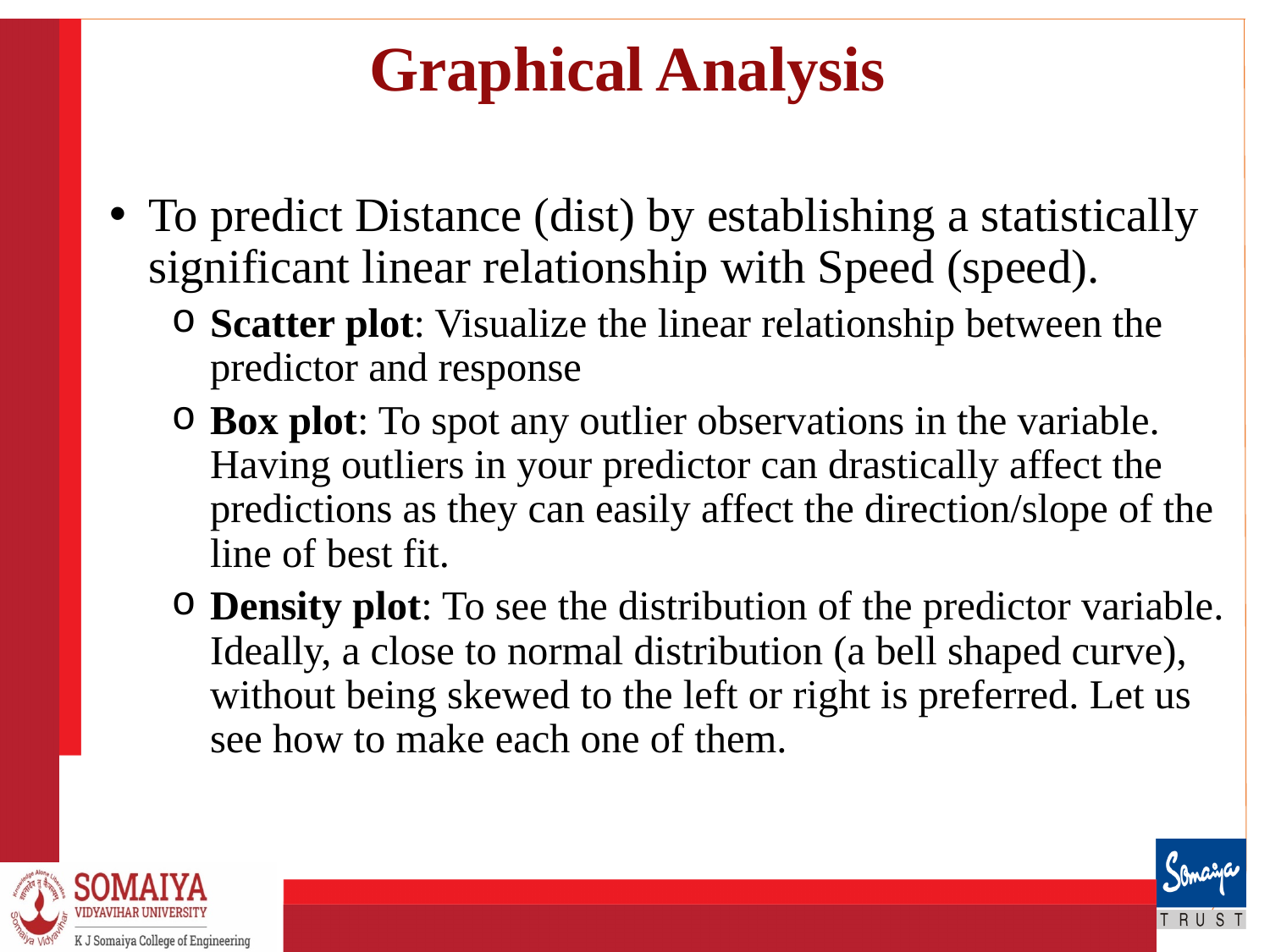

# Graphical Analysis
To predict Distance (dist) by establishing a statistically significant linear relationship with Speed (speed).
Scatter plot: Visualize the linear relationship between the predictor and response
Box plot: To spot any outlier observations in the variable. Having outliers in your predictor can drastically affect the predictions as they can easily affect the direction/slope of the line of best fit.
Density plot: To see the distribution of the predictor variable. Ideally, a close to normal distribution (a bell shaped curve), without being skewed to the left or right is preferred. Let us see how to make each one of them.